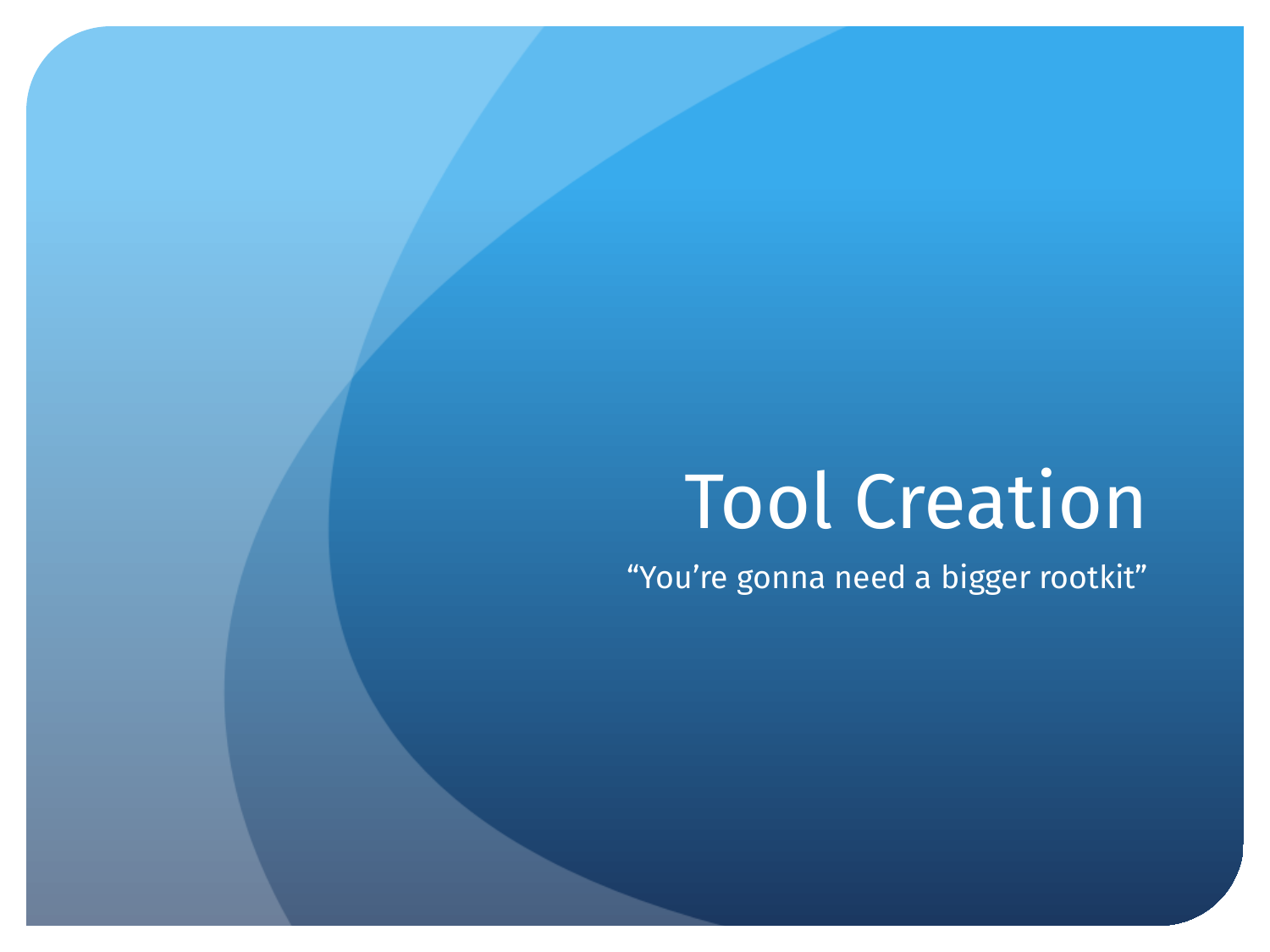

# Tool Creation
“You’re gonna need a bigger rootkit”